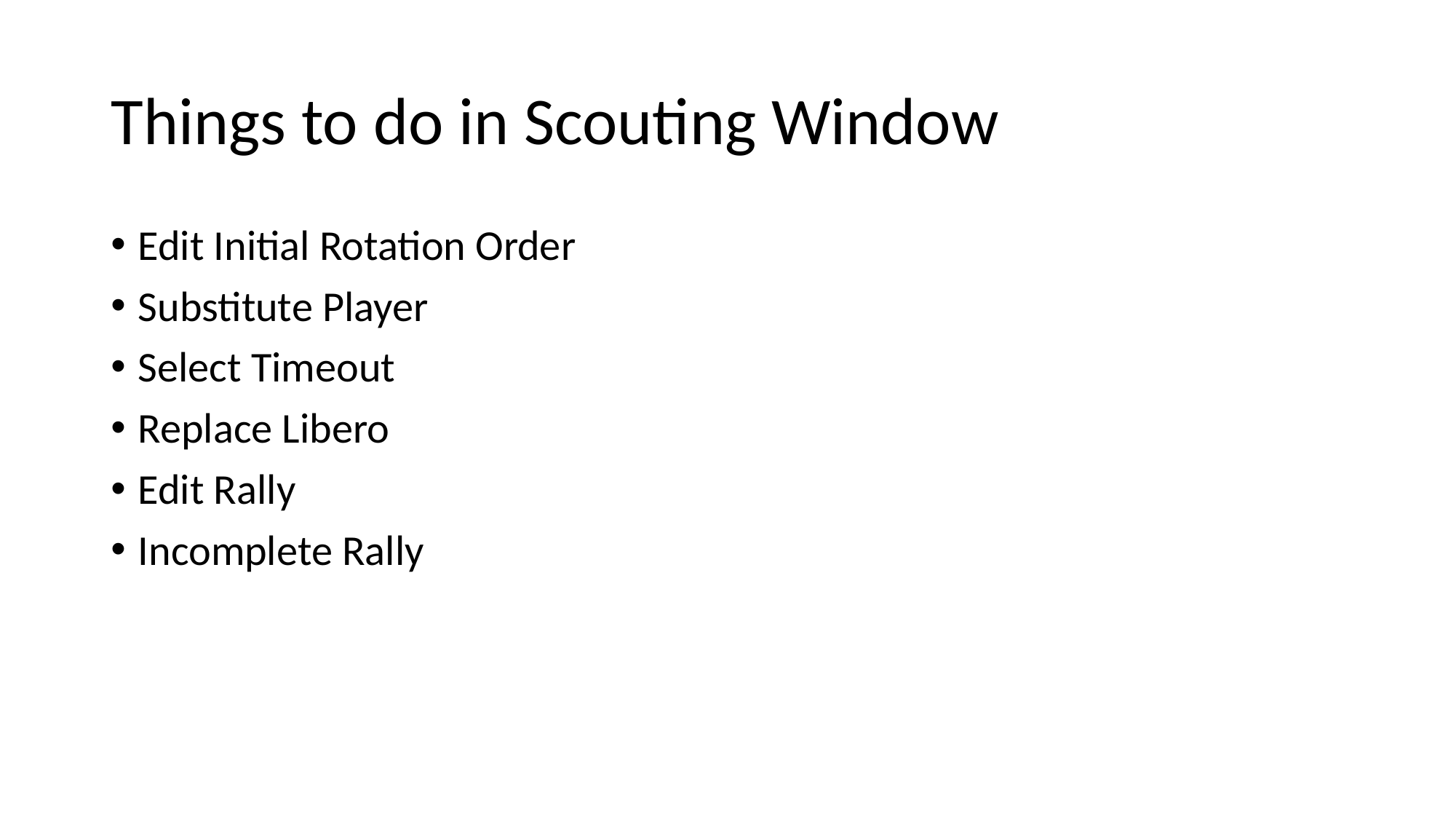

# Things to do in Scouting Window
Edit Initial Rotation Order
Substitute Player
Select Timeout
Replace Libero
Edit Rally
Incomplete Rally